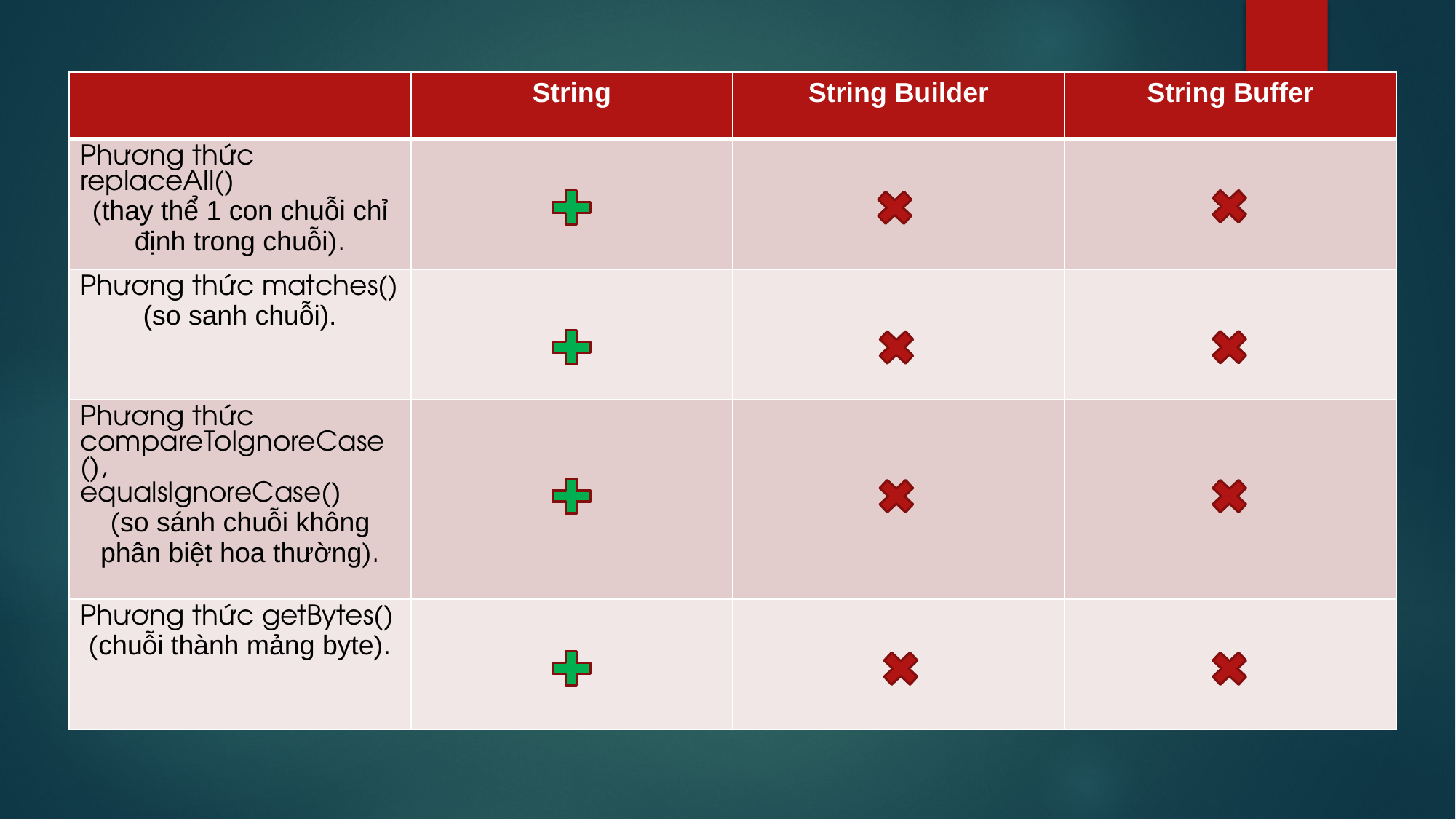

|  | String | String Builder | String Buffer |
| --- | --- | --- | --- |
| Phương thức replaceAll() (thay thế̉ 1 con chuỗi chỉ định trong chuỗi). |  |  |  |
| Phương thức matches() (so sanh chuỗi). |  |  |  |
| Phương thức compareToIgnoreCase (), equalsIgnoreCase() (so sánh chuỗi không phân biệt hoa thường). |  |  |  |
| Phương thức getBytes() (chuỗi thành mảng byte). |  |  |  |